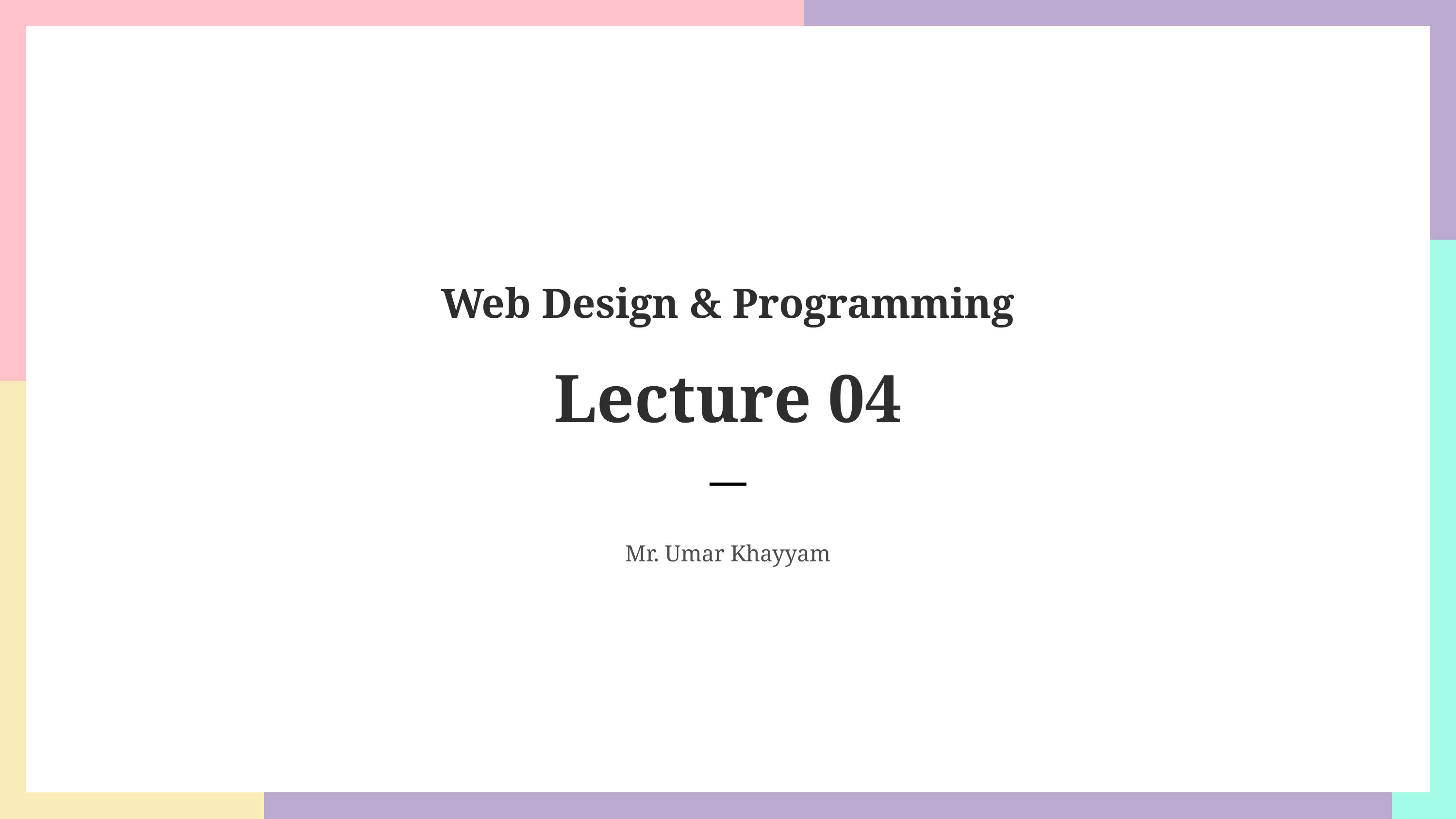

Web Design & Programming
Lecture 04

Mr. Umar Khayyam